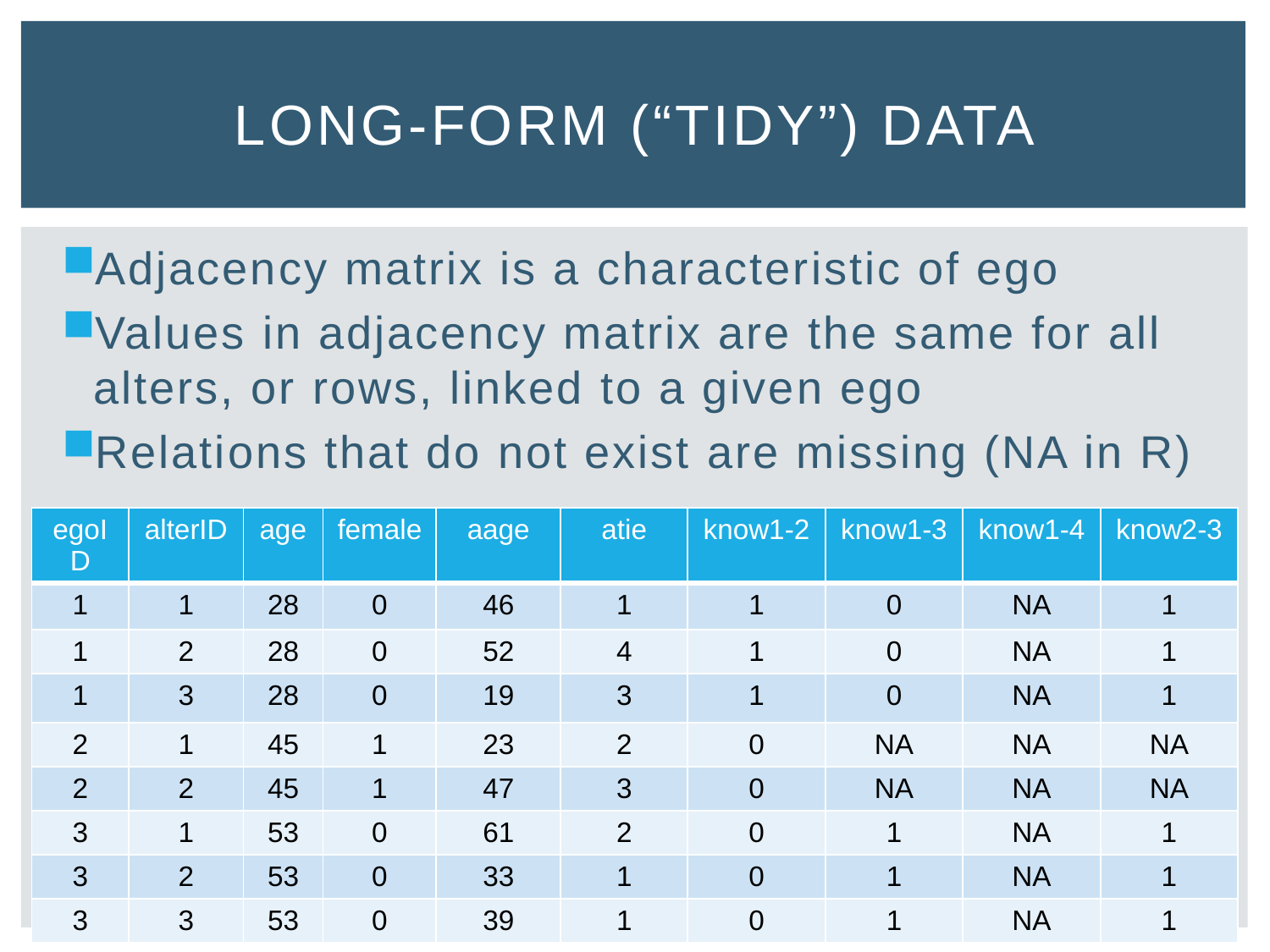

# Long-form (“TIDY”) data
Adjacency matrix is a characteristic of ego
Values in adjacency matrix are the same for all alters, or rows, linked to a given ego
Relations that do not exist are missing (NA in R)
| egoID | alterID | age | female | aage | atie | know1-2 | know1-3 | know1-4 | know2-3 |
| --- | --- | --- | --- | --- | --- | --- | --- | --- | --- |
| 1 | 1 | 28 | 0 | 46 | 1 | 1 | 0 | NA | 1 |
| 1 | 2 | 28 | 0 | 52 | 4 | 1 | 0 | NA | 1 |
| 1 | 3 | 28 | 0 | 19 | 3 | 1 | 0 | NA | 1 |
| 2 | 1 | 45 | 1 | 23 | 2 | 0 | NA | NA | NA |
| 2 | 2 | 45 | 1 | 47 | 3 | 0 | NA | NA | NA |
| 3 | 1 | 53 | 0 | 61 | 2 | 0 | 1 | NA | 1 |
| 3 | 2 | 53 | 0 | 33 | 1 | 0 | 1 | NA | 1 |
| 3 | 3 | 53 | 0 | 39 | 1 | 0 | 1 | NA | 1 |